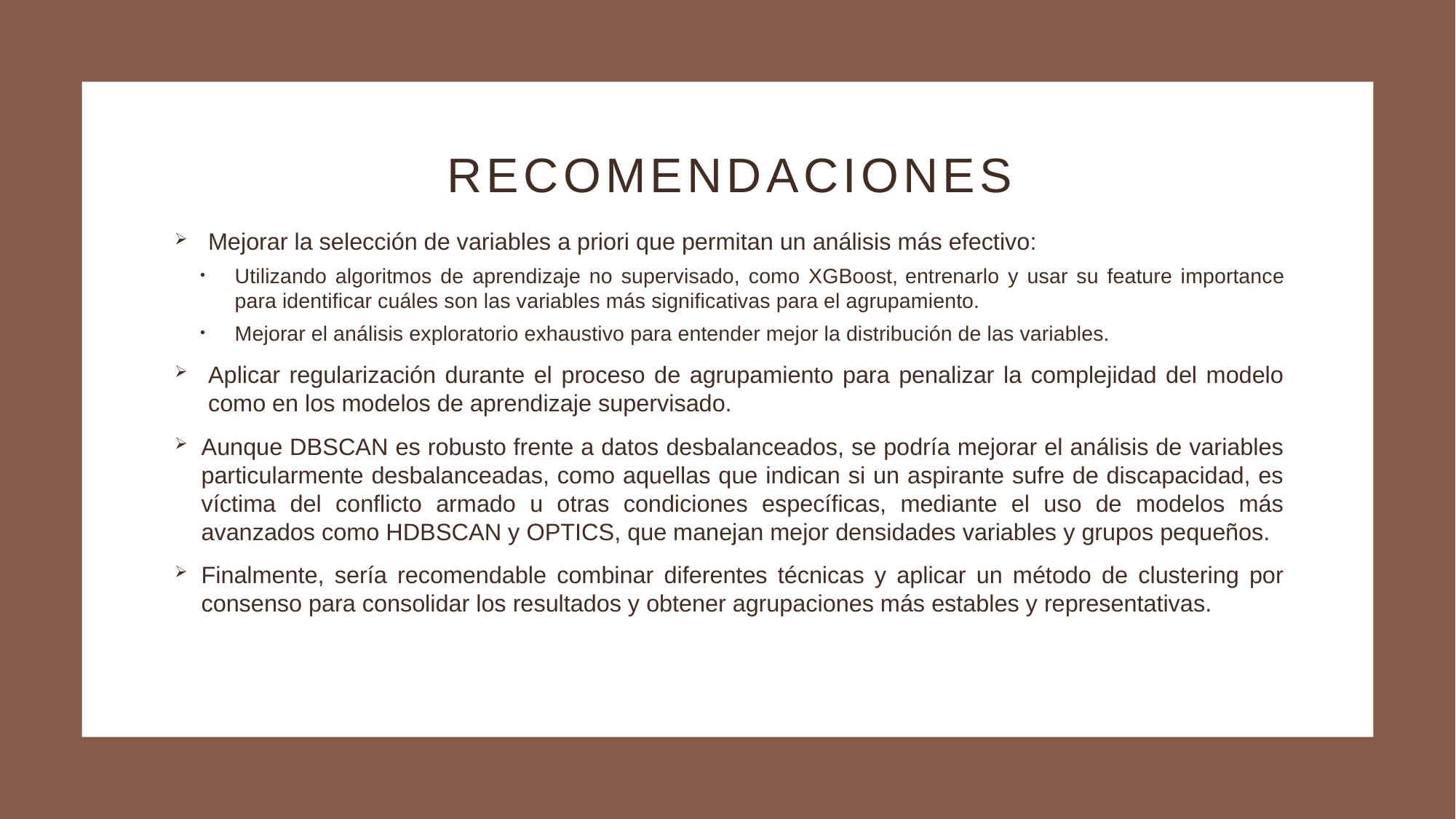

# recomendaciones
Mejorar la selección de variables a priori que permitan un análisis más efectivo:
Utilizando algoritmos de aprendizaje no supervisado, como XGBoost, entrenarlo y usar su feature importance para identificar cuáles son las variables más significativas para el agrupamiento.
Mejorar el análisis exploratorio exhaustivo para entender mejor la distribución de las variables.
Aplicar regularización durante el proceso de agrupamiento para penalizar la complejidad del modelo como en los modelos de aprendizaje supervisado.
Aunque DBSCAN es robusto frente a datos desbalanceados, se podría mejorar el análisis de variables particularmente desbalanceadas, como aquellas que indican si un aspirante sufre de discapacidad, es víctima del conflicto armado u otras condiciones específicas, mediante el uso de modelos más avanzados como HDBSCAN y OPTICS, que manejan mejor densidades variables y grupos pequeños.
Finalmente, sería recomendable combinar diferentes técnicas y aplicar un método de clustering por consenso para consolidar los resultados y obtener agrupaciones más estables y representativas.